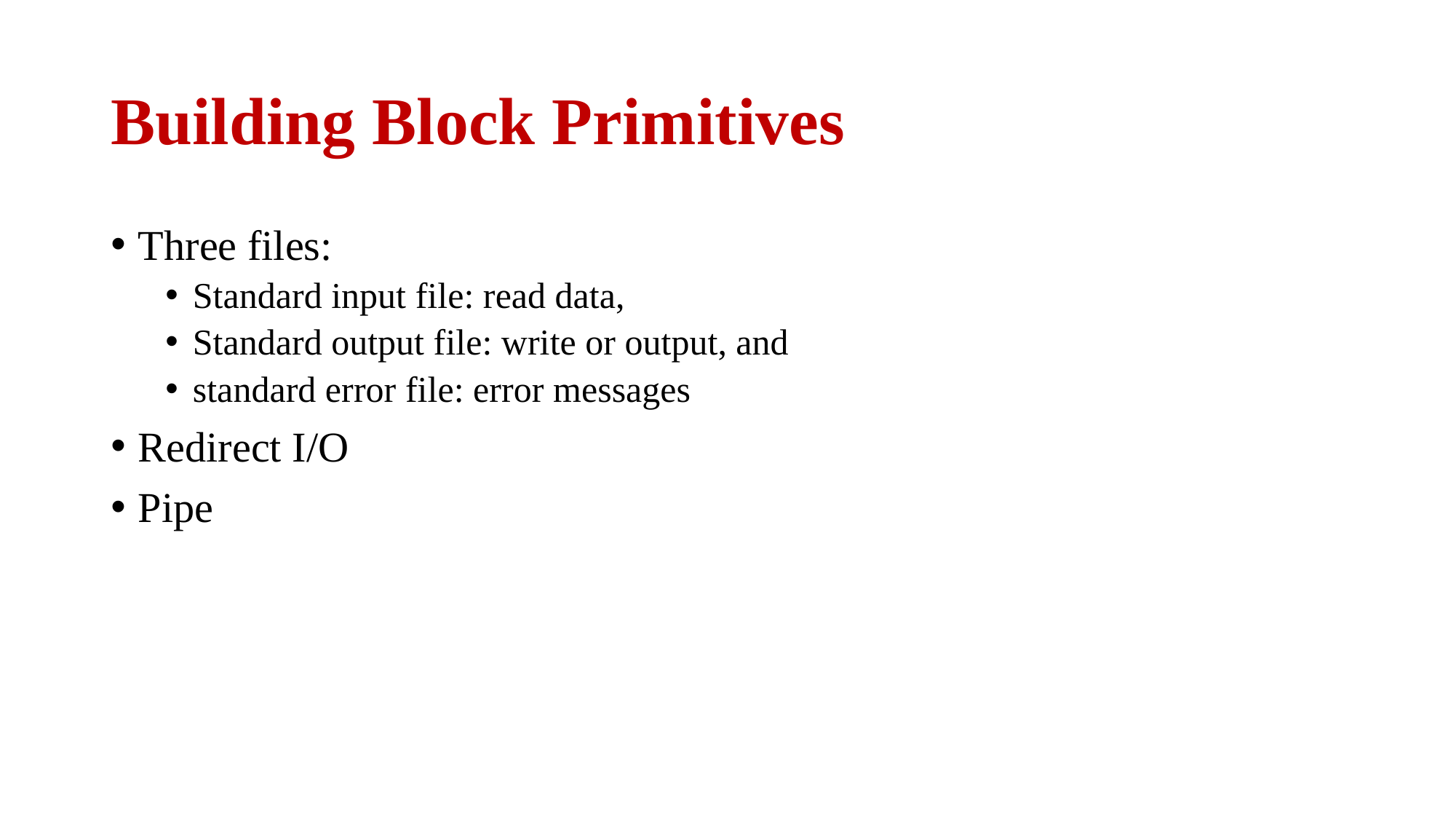

# Building Block Primitives
Three files:
Standard input file: read data,
Standard output file: write or output, and
standard error file: error messages
Redirect I/O
Pipe